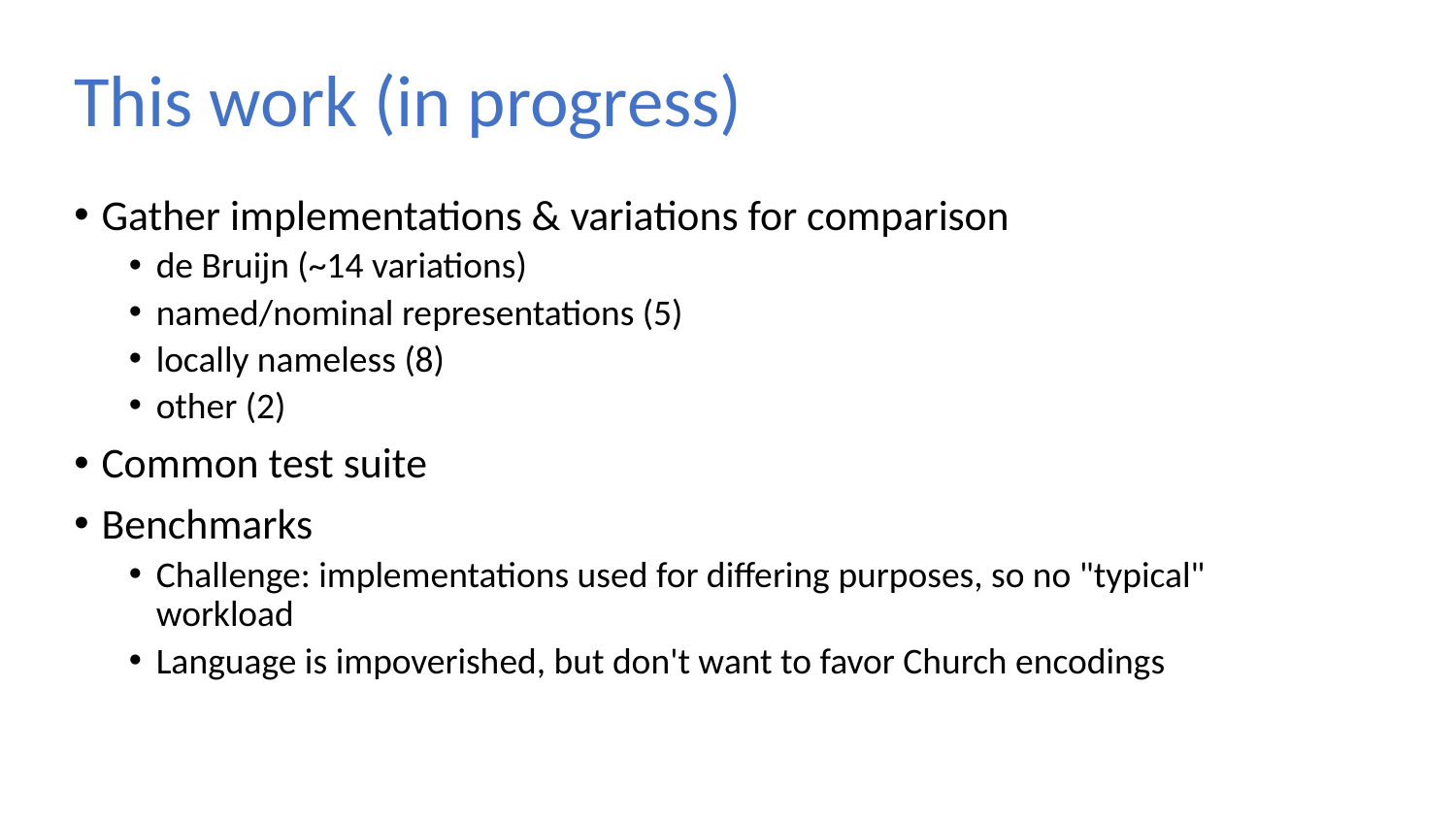

# This work (in progress)
Gather implementations & variations for comparison
de Bruijn (~14 variations)
named/nominal representations (5)
locally nameless (8)
other (2)
Common test suite
Benchmarks
Challenge: implementations used for differing purposes, so no "typical" workload
Language is impoverished, but don't want to favor Church encodings